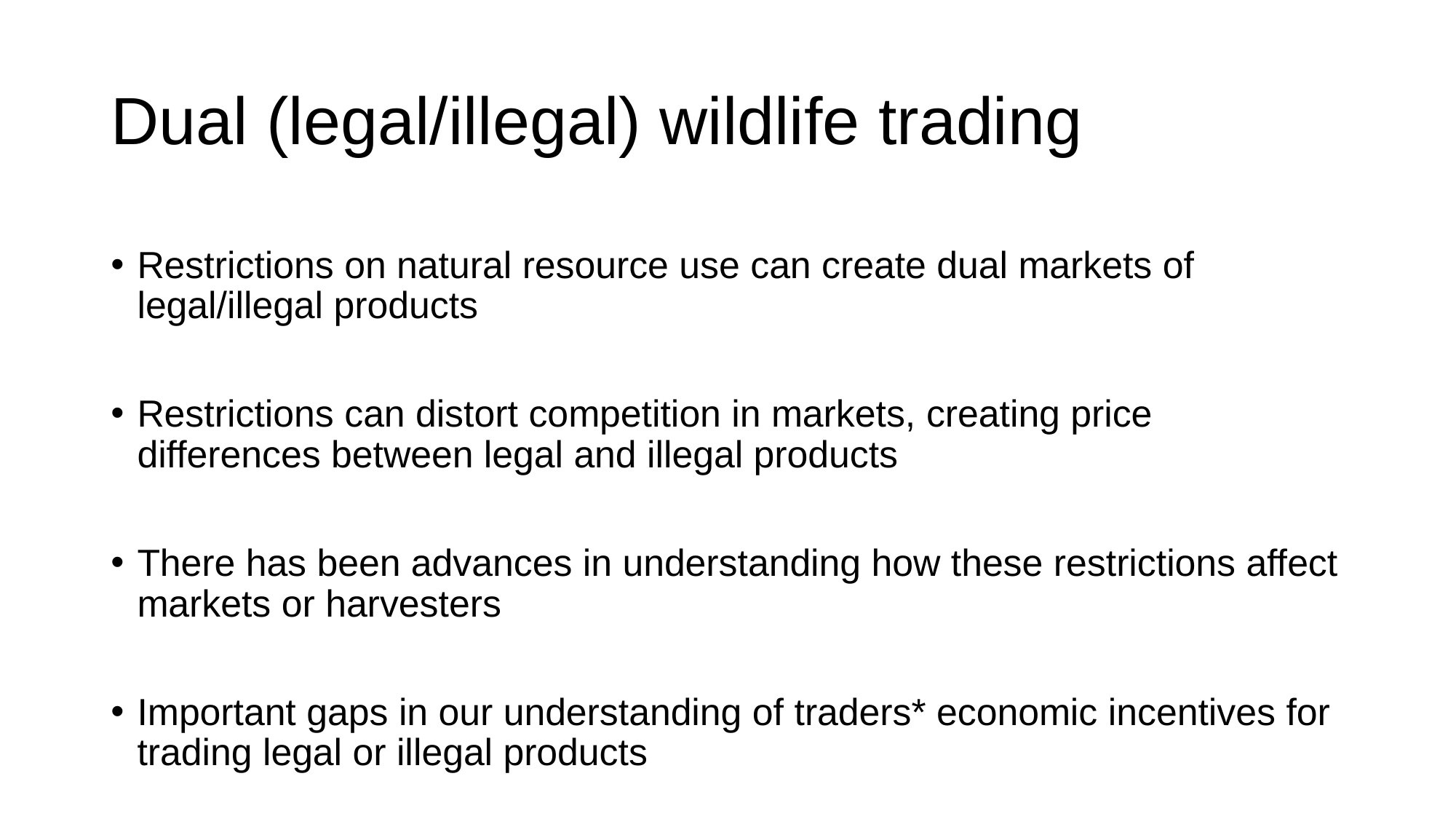

# Dual (legal/illegal) wildlife trading
Restrictions on natural resource use can create dual markets of legal/illegal products

Restrictions can distort competition in markets, creating price differences between legal and illegal products

There has been advances in understanding how these restrictions affect markets or harvesters

Important gaps in our understanding of traders* economic incentives for trading legal or illegal products